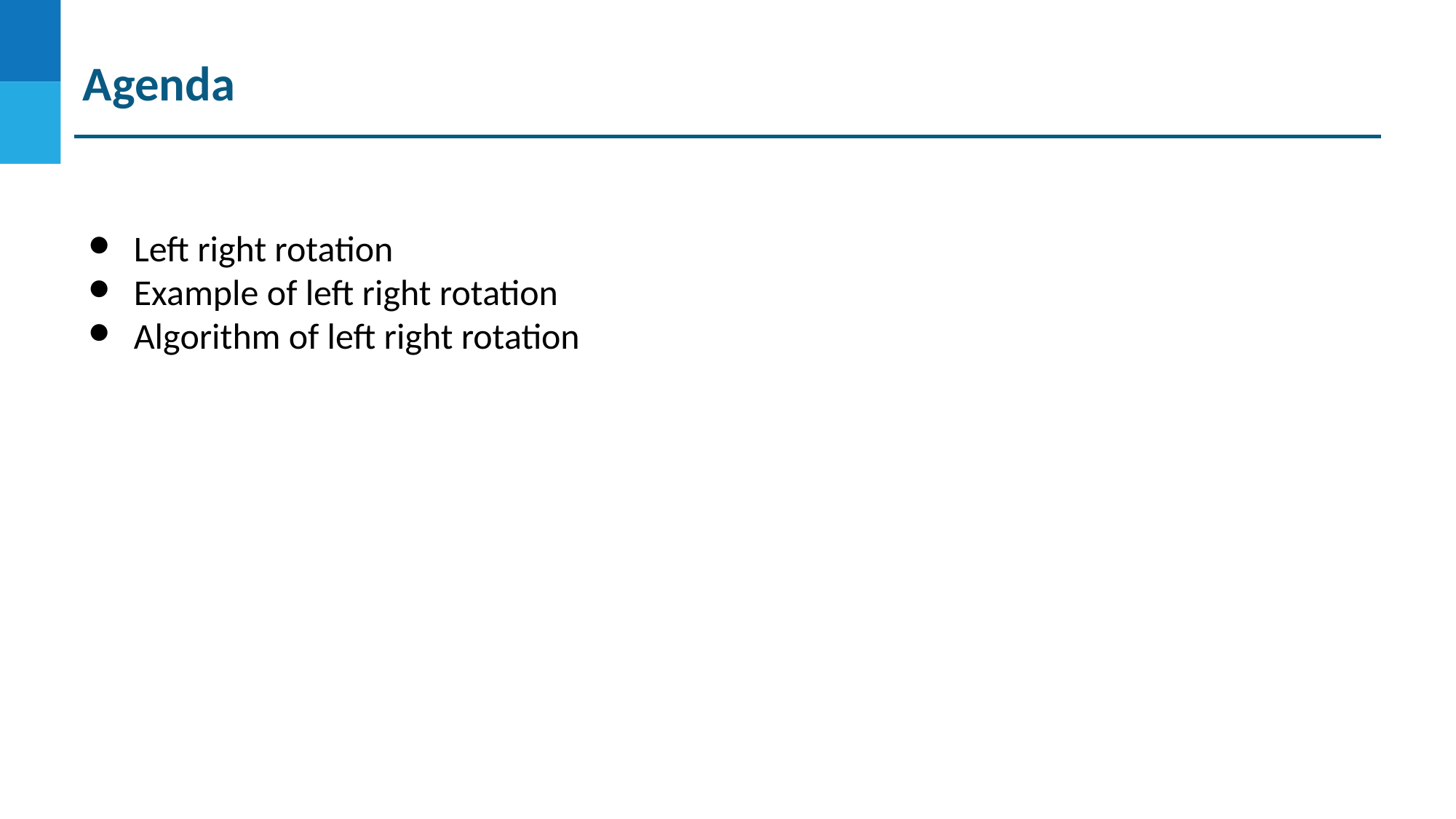

Agenda
Left right rotation
Example of left right rotation
Algorithm of left right rotation